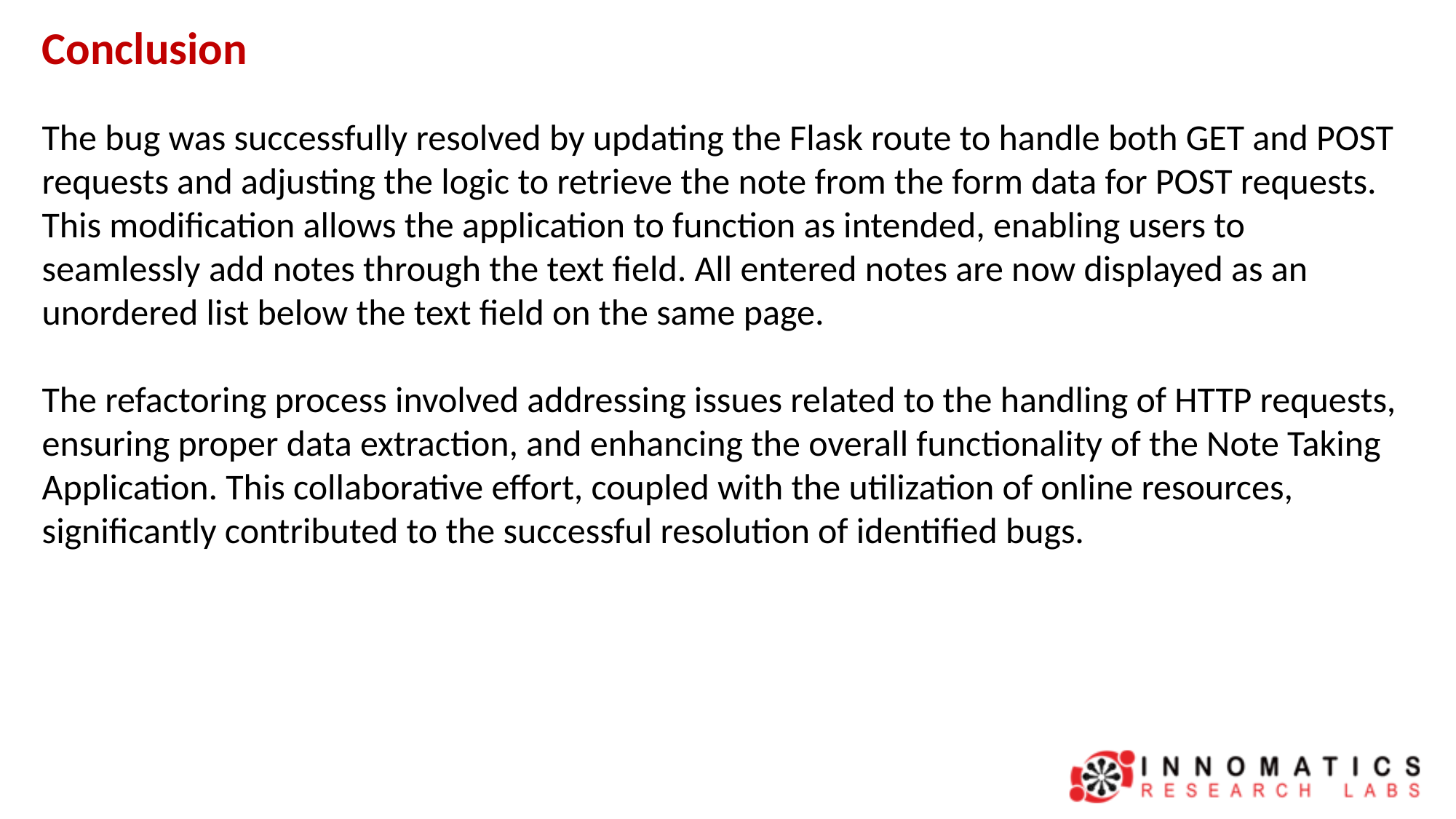

Conclusion

The bug was successfully resolved by updating the Flask route to handle both GET and POST requests and adjusting the logic to retrieve the note from the form data for POST requests. This modification allows the application to function as intended, enabling users to seamlessly add notes through the text field. All entered notes are now displayed as an unordered list below the text field on the same page.

The refactoring process involved addressing issues related to the handling of HTTP requests, ensuring proper data extraction, and enhancing the overall functionality of the Note Taking Application. This collaborative effort, coupled with the utilization of online resources, significantly contributed to the successful resolution of identified bugs.